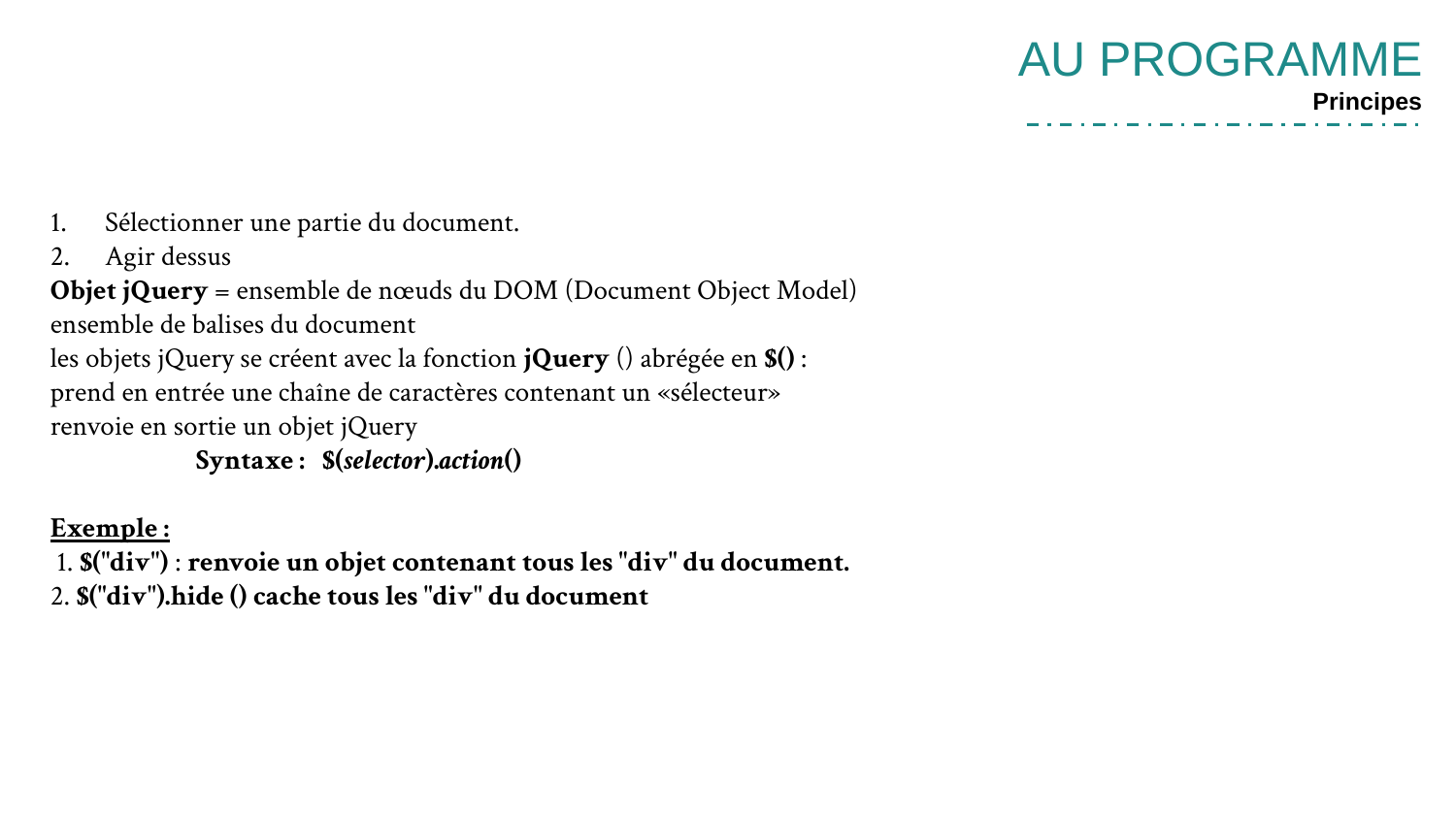

AU PROGRAMME
Principes
Sélectionner une partie du document.
Agir dessus
Objet jQuery = ensemble de nœuds du DOM (Document Object Model)
ensemble de balises du document
les objets jQuery se créent avec la fonction jQuery () abrégée en $() :
prend en entrée une chaîne de caractères contenant un «sélecteur»
renvoie en sortie un objet jQuery
                  	Syntaxe :   $(selector).action()

Exemple :
 1. $("div") : renvoie un objet contenant tous les "div" du document.
2. $("div").hide () cache tous les "div" du document